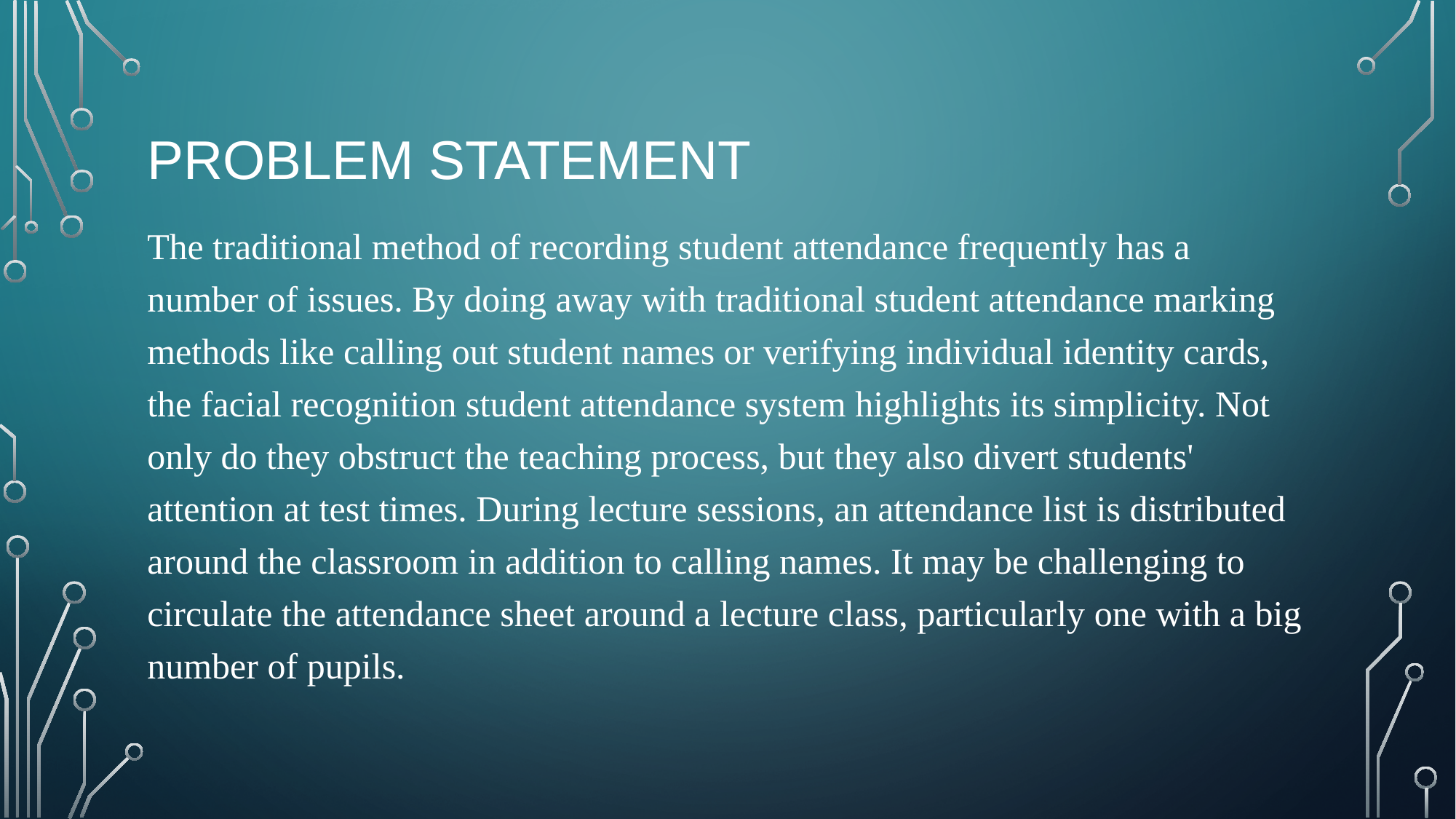

# PROBLEM STATEMENT
The traditional method of recording student attendance frequently has a number of issues. By doing away with traditional student attendance marking methods like calling out student names or verifying individual identity cards, the facial recognition student attendance system highlights its simplicity. Not only do they obstruct the teaching process, but they also divert students' attention at test times. During lecture sessions, an attendance list is distributed around the classroom in addition to calling names. It may be challenging to circulate the attendance sheet around a lecture class, particularly one with a big number of pupils.